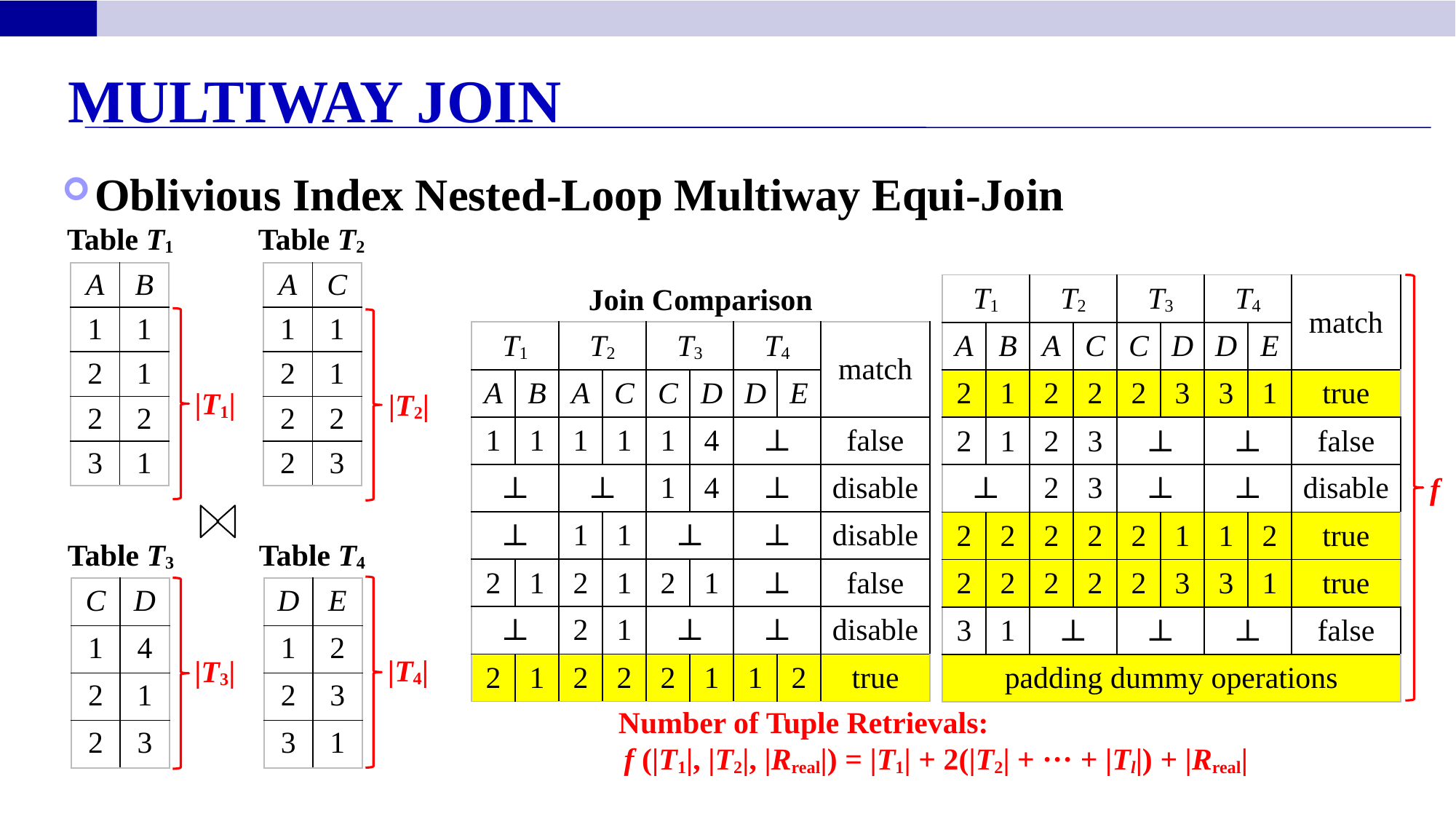

Multiway Join
Oblivious Index Nested-Loop Multiway Equi-Join
Table T1
Table T2
| A | B |
| --- | --- |
| 1 | 1 |
| 2 | 1 |
| 2 | 2 |
| 3 | 1 |
| A | C |
| --- | --- |
| 1 | 1 |
| 2 | 1 |
| 2 | 2 |
| 2 | 3 |
Join Comparison
| T1 |  | T2 |  | T3 |  | T4 |  | match |
| --- | --- | --- | --- | --- | --- | --- | --- | --- |
| A | B | A | C | C | D | D | E |  |
| 2 | 1 | 2 | 2 | 2 | 3 | 3 | 1 | true |
| 2 | 1 | 2 | 3 | ⊥ |  | ⊥ |  | false |
| ⊥ |  | 2 | 3 | ⊥ |  | ⊥ |  | disable |
| 2 | 2 | 2 | 2 | 2 | 1 | 1 | 2 | true |
| 2 | 2 | 2 | 2 | 2 | 3 | 3 | 1 | true |
| 3 | 1 | ⊥ |  | ⊥ |  | ⊥ |  | false |
| padding dummy operations |  |  |  |  |  |  |  |  |

| T1 |  | T2 |  | T3 |  | T4 |  | match |
| --- | --- | --- | --- | --- | --- | --- | --- | --- |
| A | B | A | C | C | D | D | E |  |
| 1 | 1 | 1 | 1 | 1 | 4 | ⊥ |  | false |
| ⊥ |  | ⊥ |  | 1 | 4 | ⊥ |  | disable |
| ⊥ |  | 1 | 1 | ⊥ |  | ⊥ |  | disable |
| 2 | 1 | 2 | 1 | 2 | 1 | ⊥ |  | false |
| ⊥ |  | 2 | 1 | ⊥ |  | ⊥ |  | disable |
| 2 | 1 | 2 | 2 | 2 | 1 | 1 | 2 | true |
|T1|
|T2|
f

Table T3
Table T4

| C | D |
| --- | --- |
| 1 | 4 |
| 2 | 1 |
| 2 | 3 |
| D | E |
| --- | --- |
| 1 | 2 |
| 2 | 3 |
| 3 | 1 |
|T4|
|T3|
Number of Tuple Retrievals:
f (|T1|, |T2|, |Rreal|) = |T1| + 2(|T2| + ··· + |Tl|) + |Rreal|